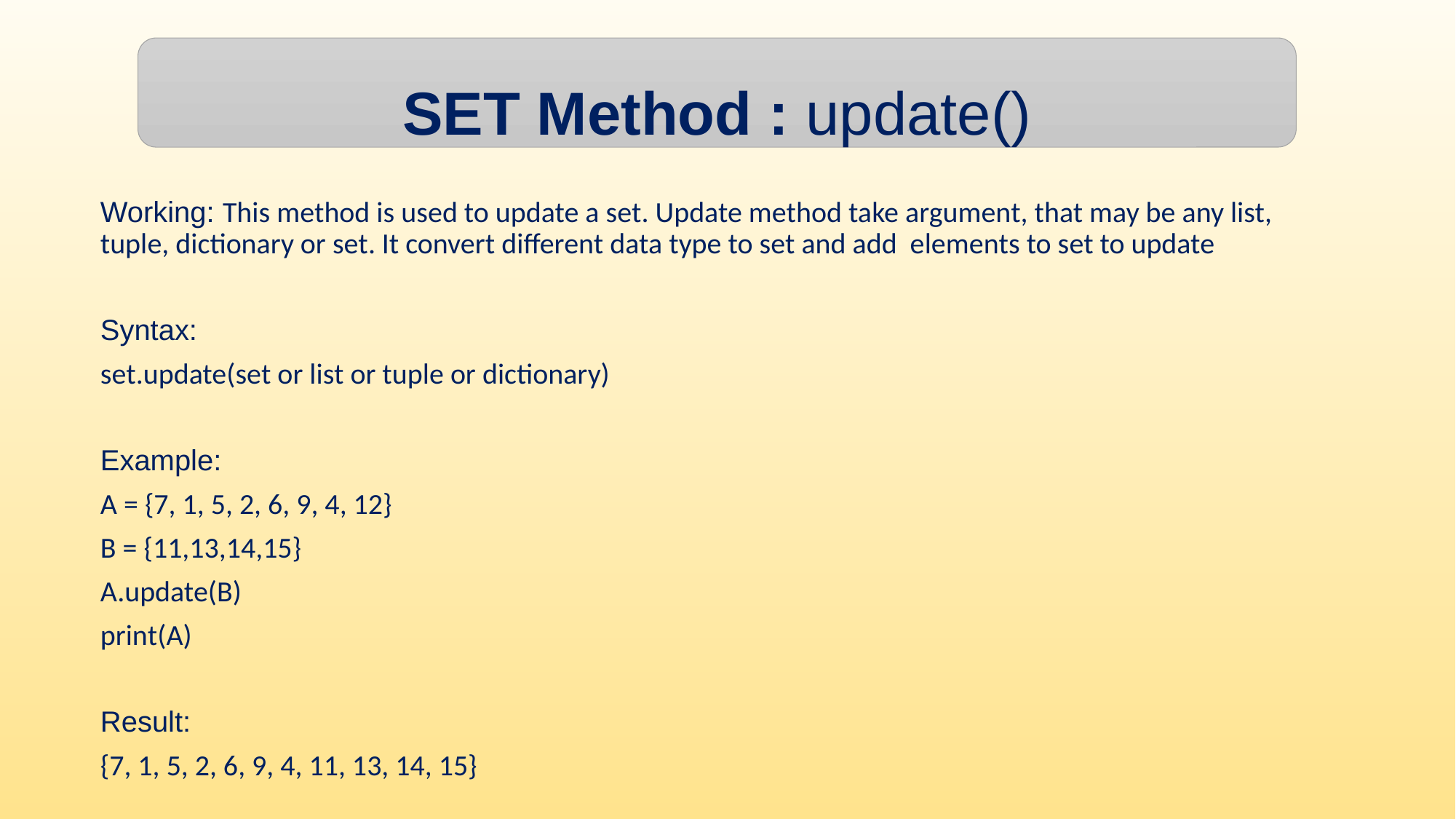

SET Method : update()
Working: This method is used to update a set. Update method take argument, that may be any list, tuple, dictionary or set. It convert different data type to set and add  elements to set to update

Syntax:
set.update(set or list or tuple or dictionary)

Example:
A = {7, 1, 5, 2, 6, 9, 4, 12}
B = {11,13,14,15}
A.update(B)
print(A)

Result:
{7, 1, 5, 2, 6, 9, 4, 11, 13, 14, 15}